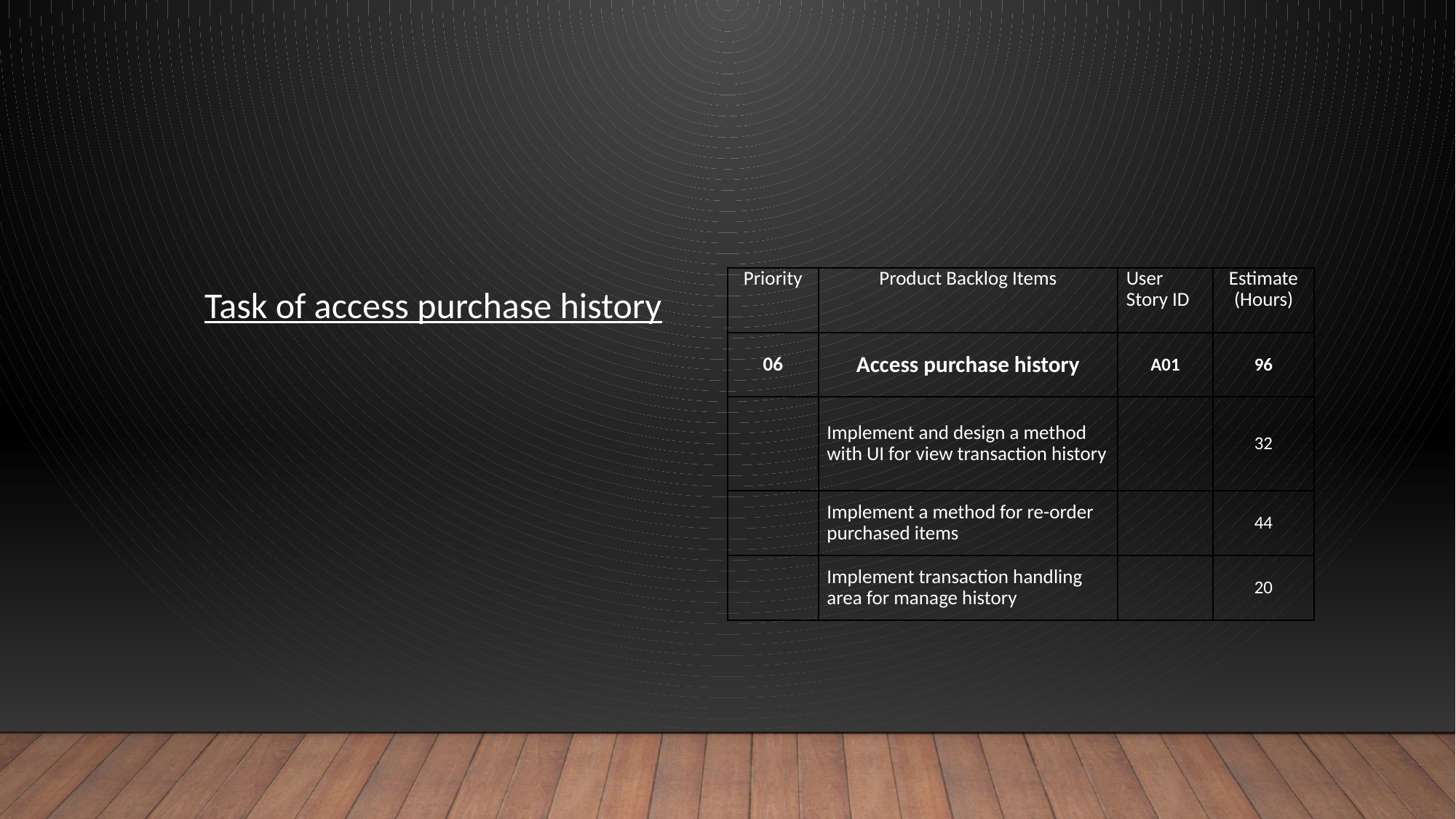

Task of access purchase history

| Priority | Product Backlog Items | User Story ID | Estimate (Hours) |
| --- | --- | --- | --- |
| 06 | Access purchase history | A01 | 96 |
|  | Implement and design a method with UI for view transaction history |  | 32 |
|  | Implement a method for re-order purchased items |  | 44 |
|  | Implement transaction handling area for manage history |  | 20 |